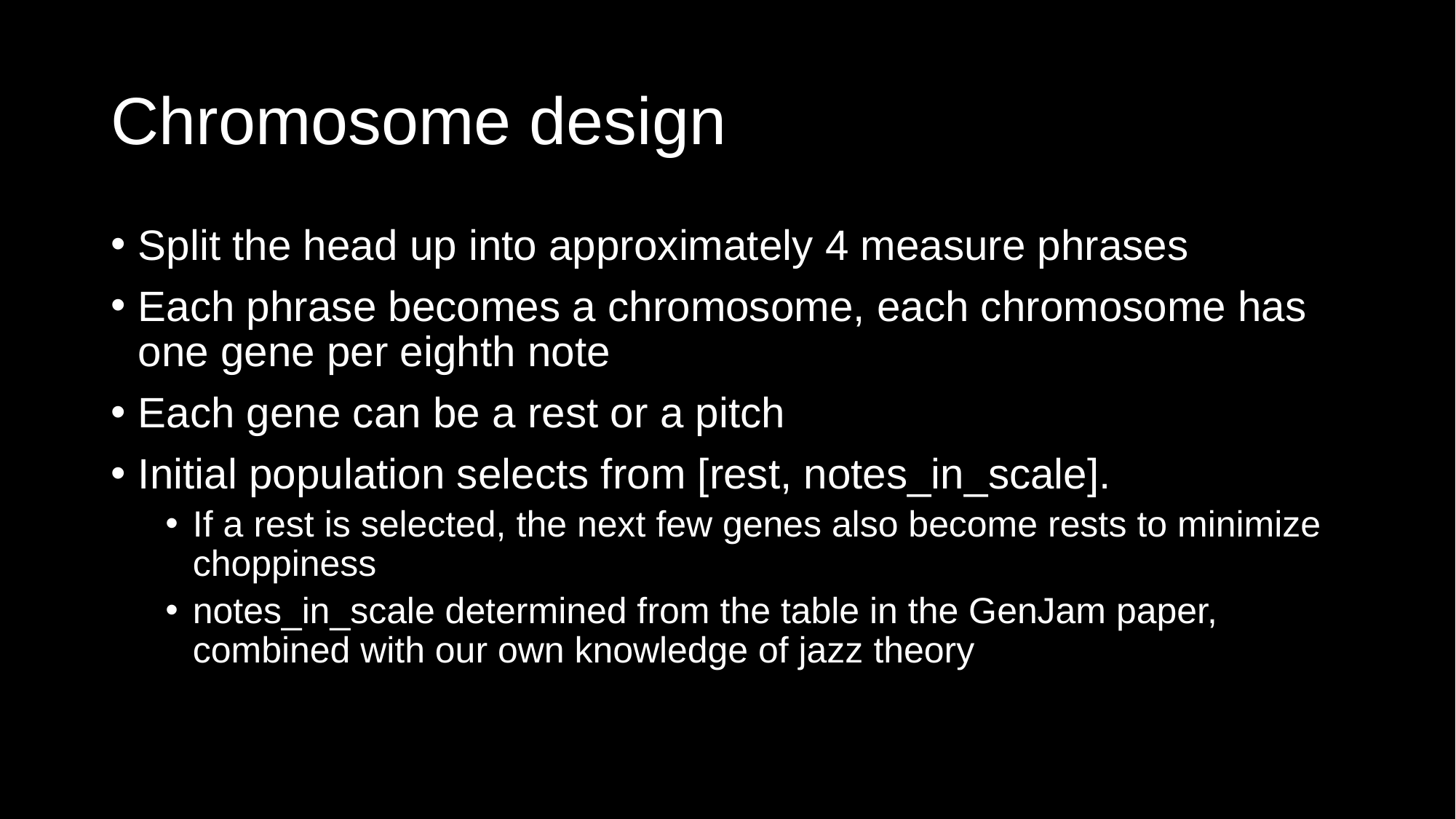

# Chromosome design
Split the head up into approximately 4 measure phrases
Each phrase becomes a chromosome, each chromosome has one gene per eighth note
Each gene can be a rest or a pitch
Initial population selects from [rest, notes_in_scale].
If a rest is selected, the next few genes also become rests to minimize choppiness
notes_in_scale determined from the table in the GenJam paper, combined with our own knowledge of jazz theory